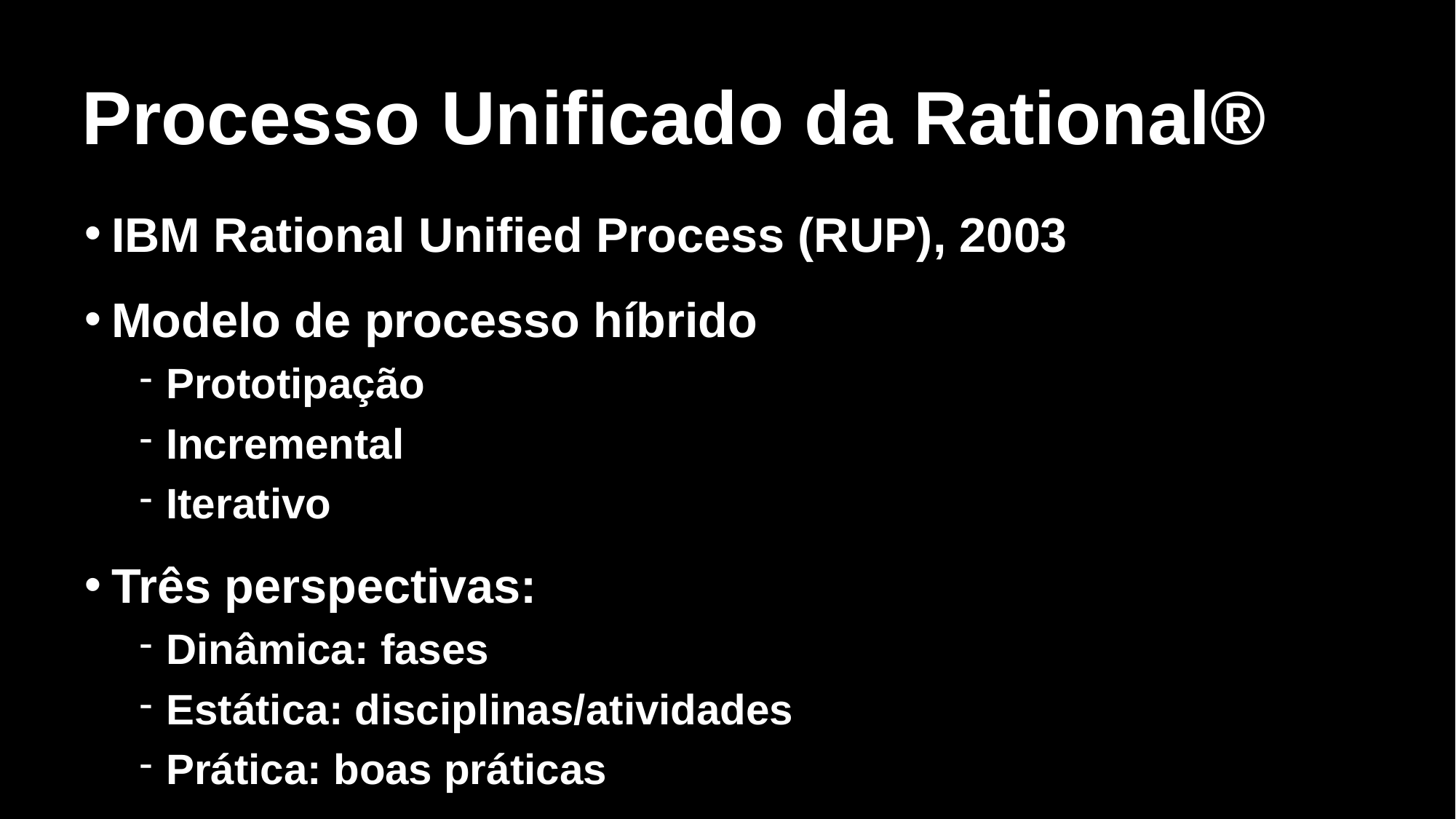

# Processo Unificado da Rational®
IBM Rational Unified Process (RUP), 2003
Modelo de processo híbrido
Prototipação
Incremental
Iterativo
Três perspectivas:
Dinâmica: fases
Estática: disciplinas/atividades
Prática: boas práticas